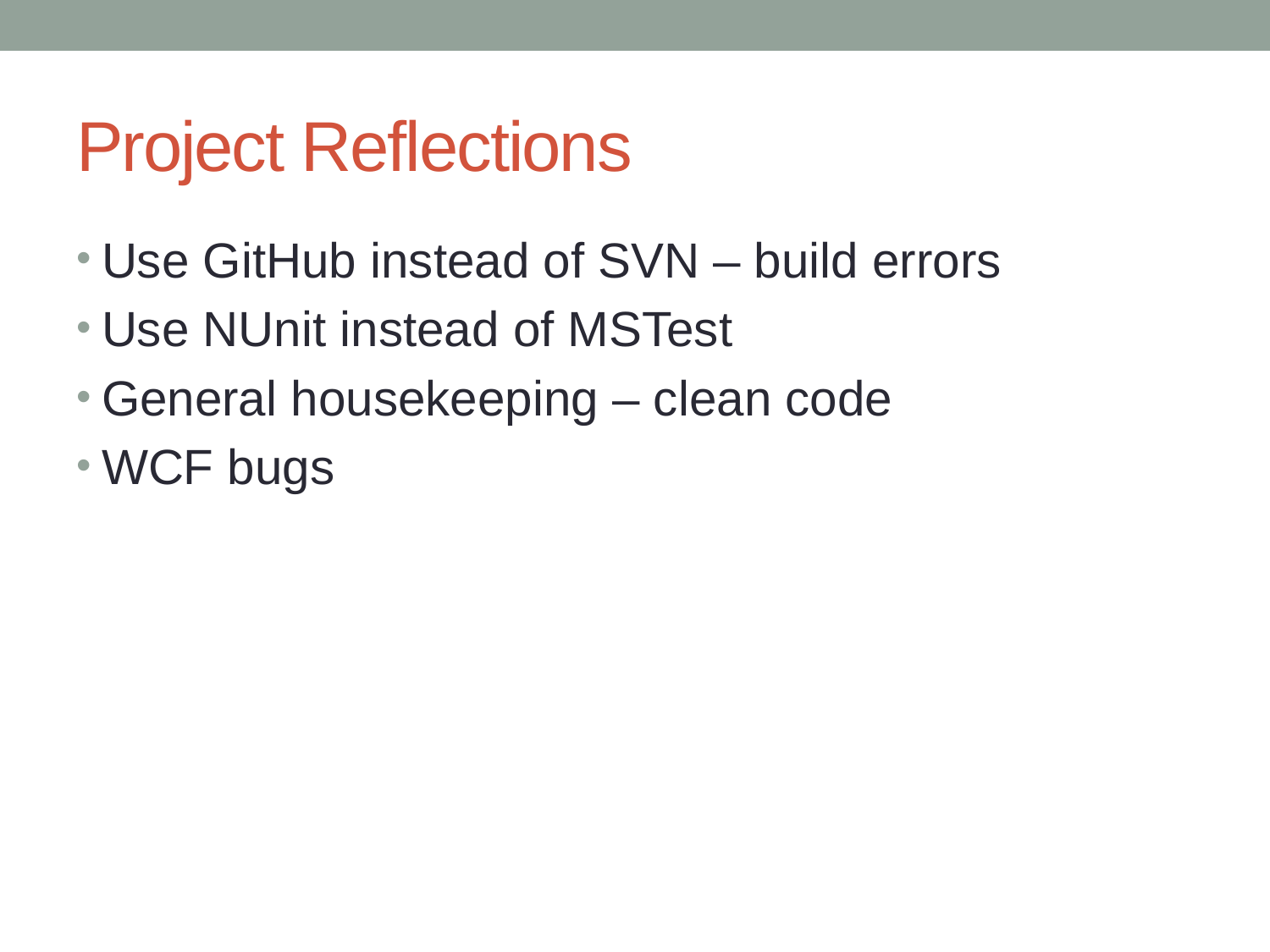

# Project Reflections
Use GitHub instead of SVN – build errors
Use NUnit instead of MSTest
General housekeeping – clean code
WCF bugs